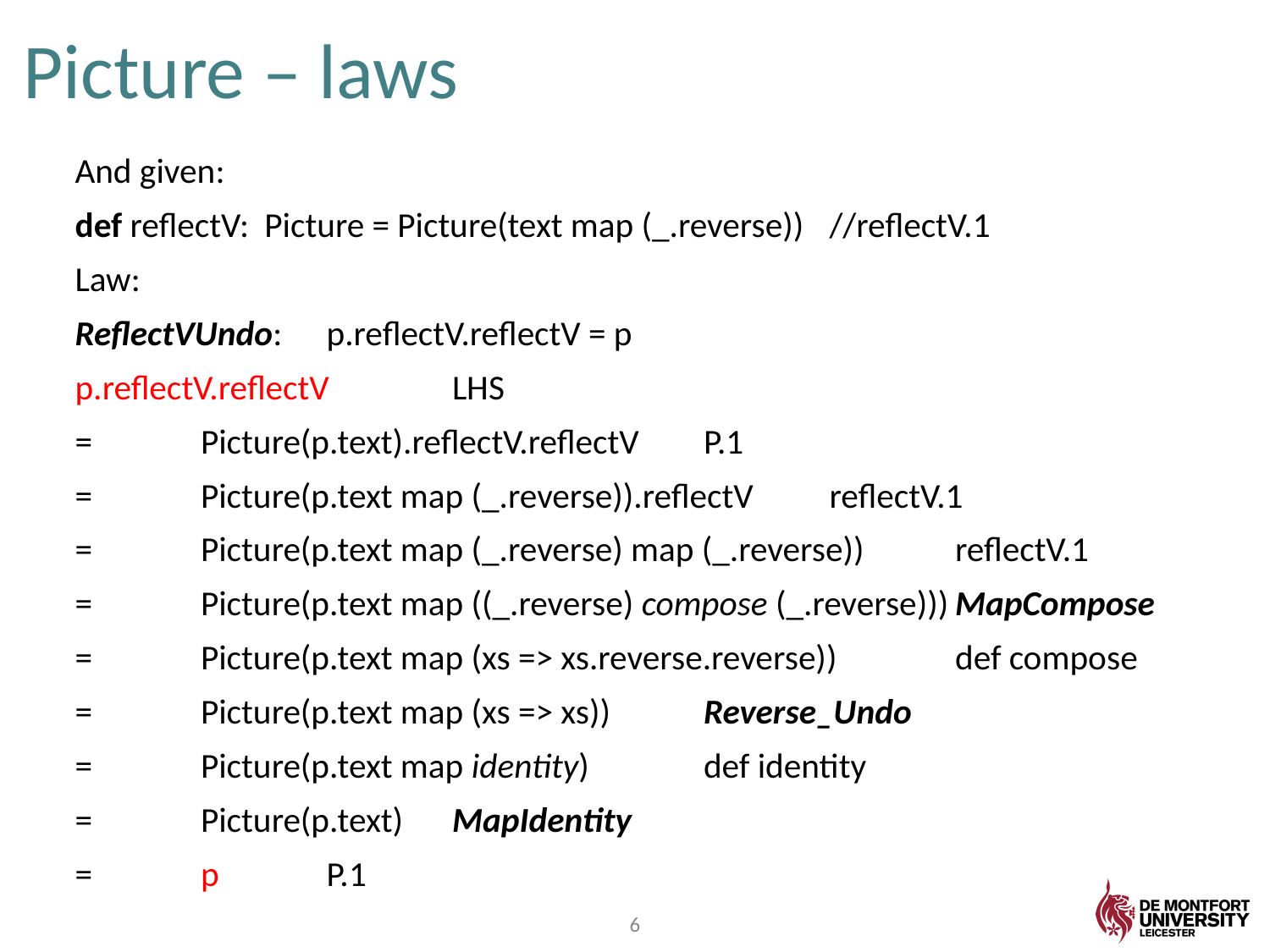

# Picture – laws
And given:
	def reflectV:  Picture = Picture(text map (_.reverse))	//reflectV.1
Law:
	ReflectVUndo:	p.reflectV.reflectV = p
p.reflectV.reflectV										LHS
=	Picture(p.text).reflectV.reflectV						P.1
=	Picture(p.text map (_.reverse)).reflectV					reflectV.1
=	Picture(p.text map (_.reverse) map (_.reverse))			reflectV.1
=	Picture(p.text map ((_.reverse) compose (_.reverse)))	MapCompose
=	Picture(p.text map (xs => xs.reverse.reverse))			def compose
=	Picture(p.text map (xs => xs))							Reverse_Undo
=	Picture(p.text map identity)							def identity
= 	Picture(p.text)										MapIdentity
=	p													P.1
6